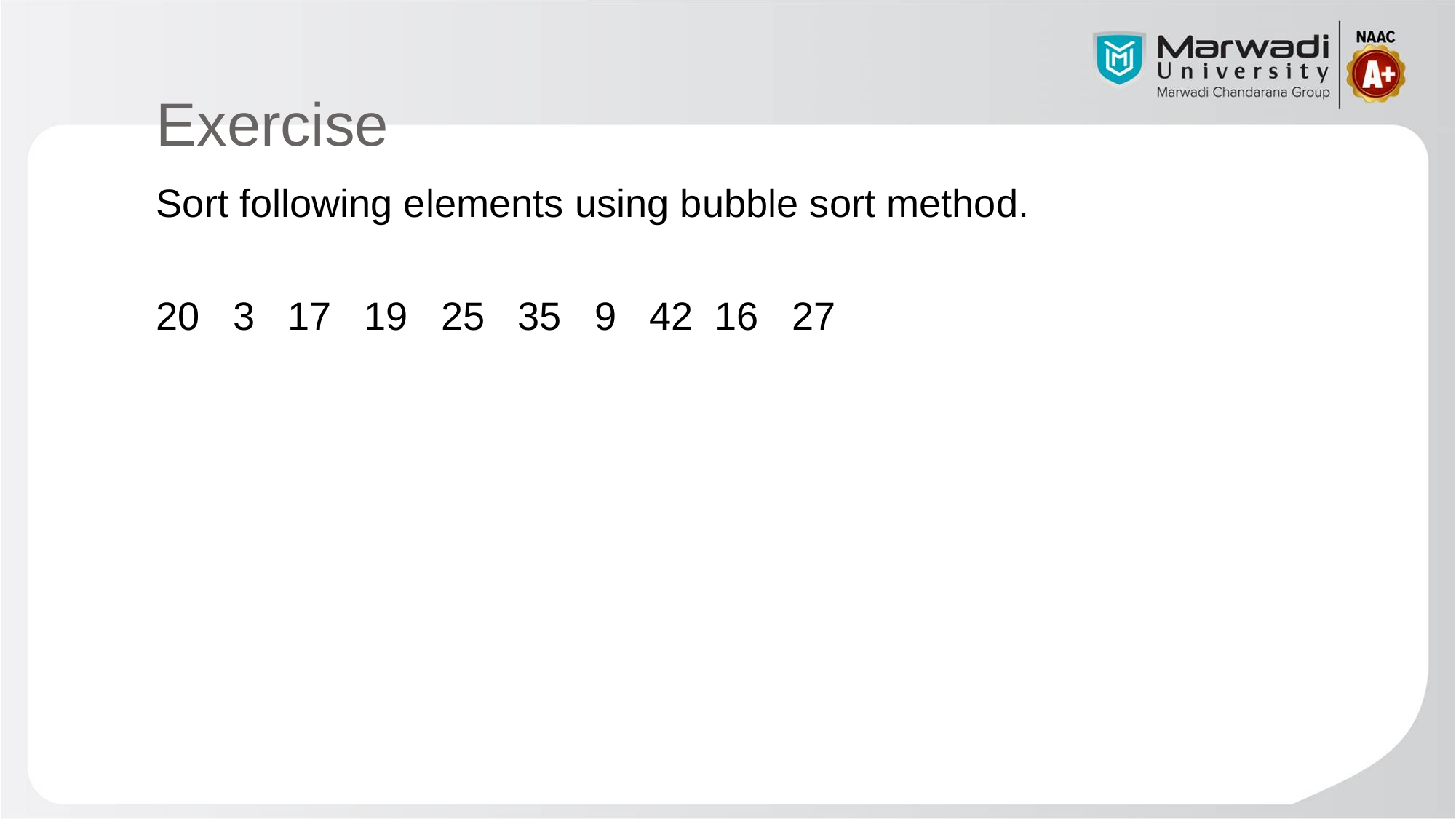

# Exercise
Sort following elements using bubble sort method.

20   3   17   19   25   35   9   42  16   27